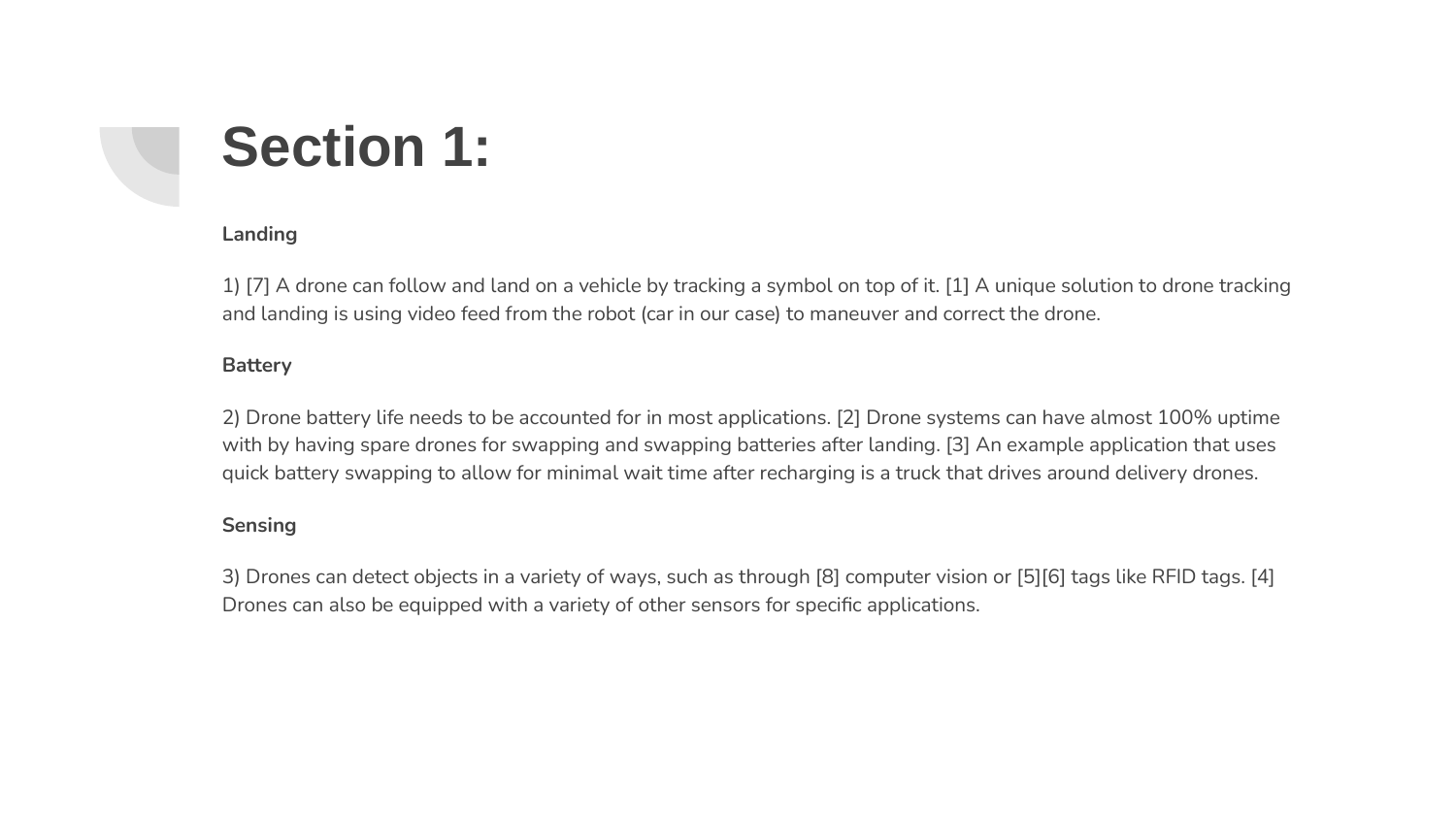

# Section 1:
Landing
1) [7] A drone can follow and land on a vehicle by tracking a symbol on top of it. [1] A unique solution to drone tracking and landing is using video feed from the robot (car in our case) to maneuver and correct the drone.
Battery
2) Drone battery life needs to be accounted for in most applications. [2] Drone systems can have almost 100% uptime with by having spare drones for swapping and swapping batteries after landing. [3] An example application that uses quick battery swapping to allow for minimal wait time after recharging is a truck that drives around delivery drones.
Sensing
3) Drones can detect objects in a variety of ways, such as through [8] computer vision or [5][6] tags like RFID tags. [4] Drones can also be equipped with a variety of other sensors for specific applications.